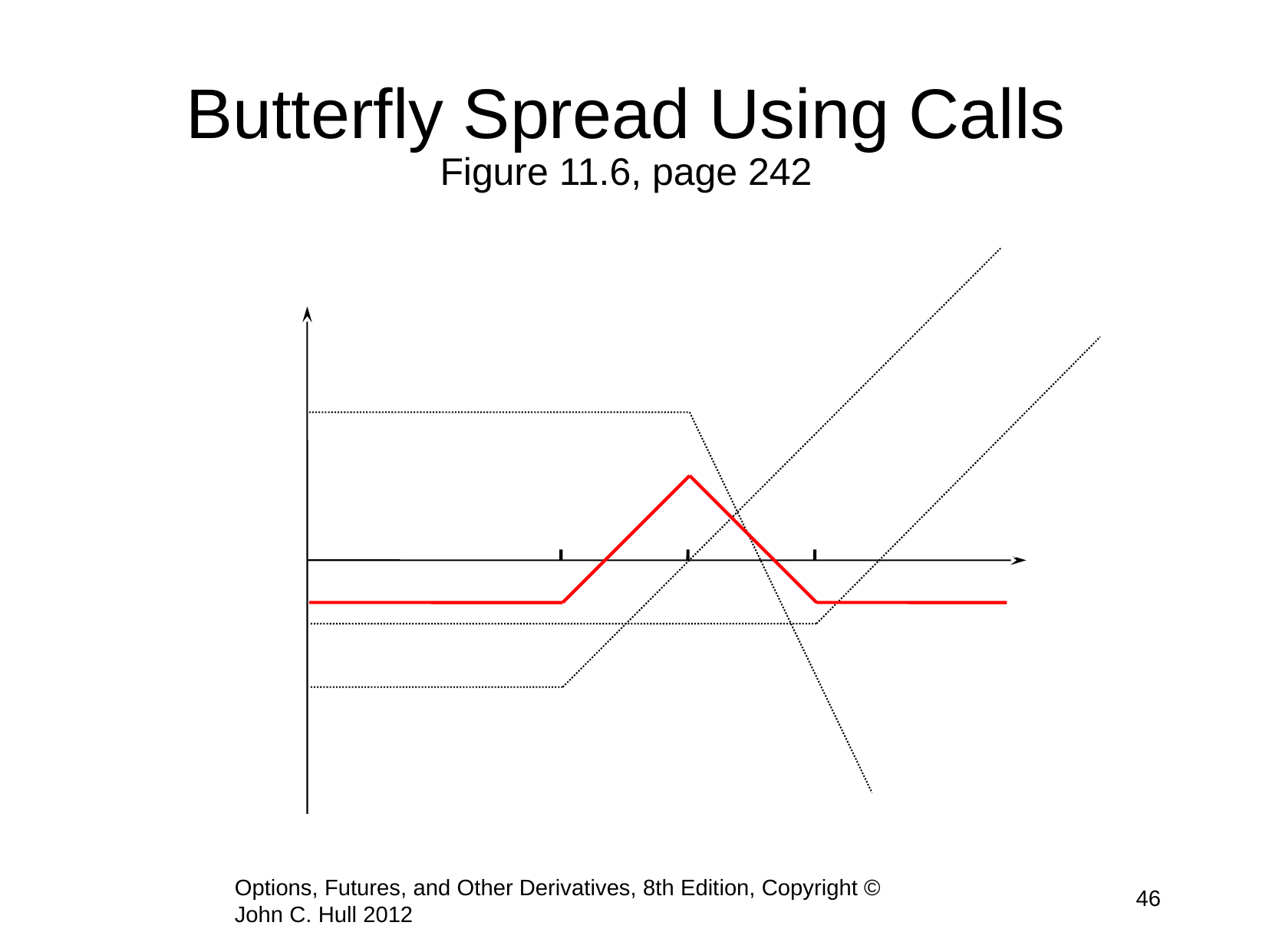

# Butterfly Spread Using Calls Figure 11.6, page 242

Profit

K1
K2
K3
ST

Options, Futures, and Other Derivatives, 8th Edition, Copyright © John C. Hull 2012
46